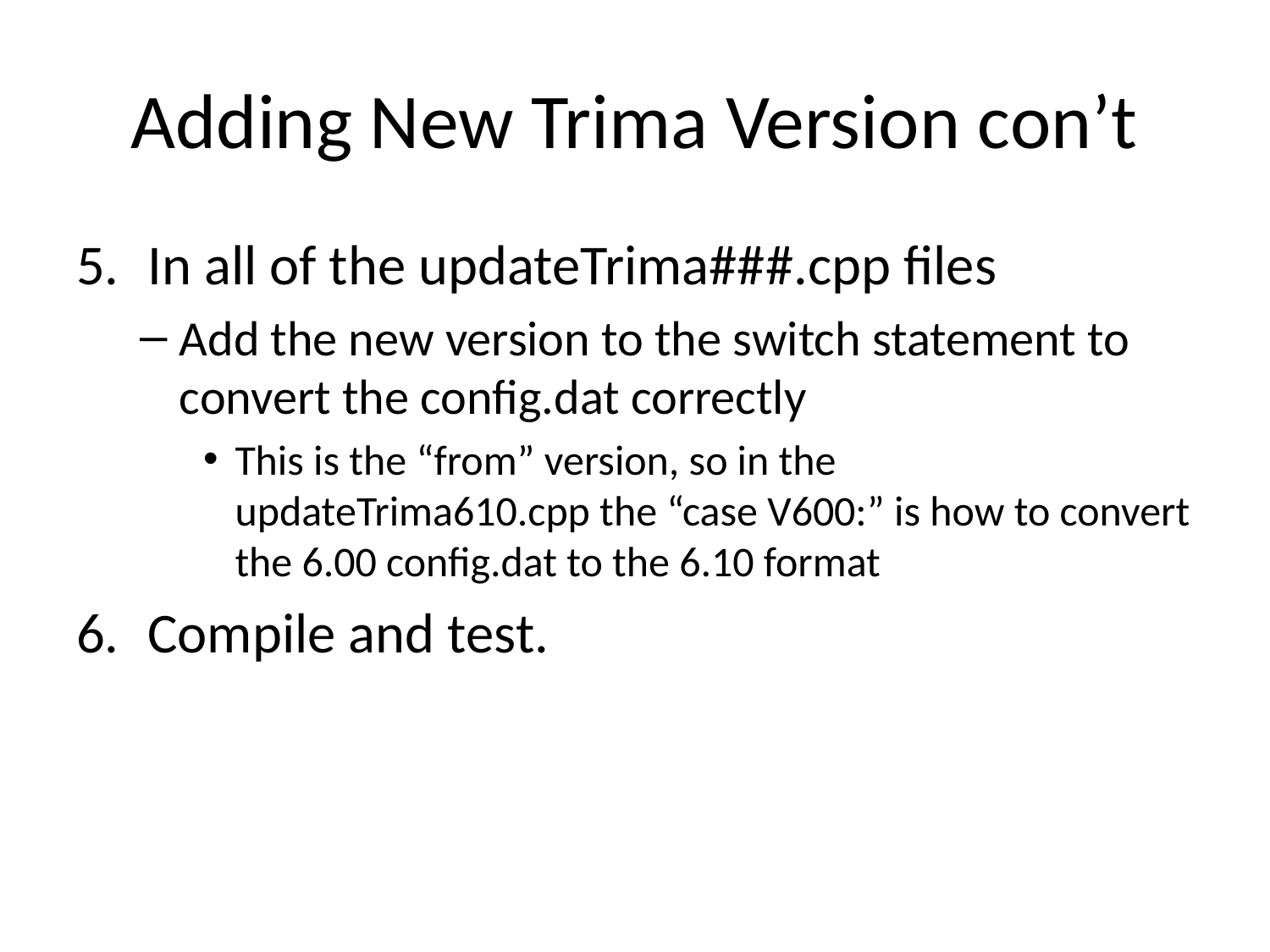

# Adding New Trima Version con’t
In all of the updateTrima###.cpp files
Add the new version to the switch statement to convert the config.dat correctly
This is the “from” version, so in the updateTrima610.cpp the “case V600:” is how to convert the 6.00 config.dat to the 6.10 format
Compile and test.